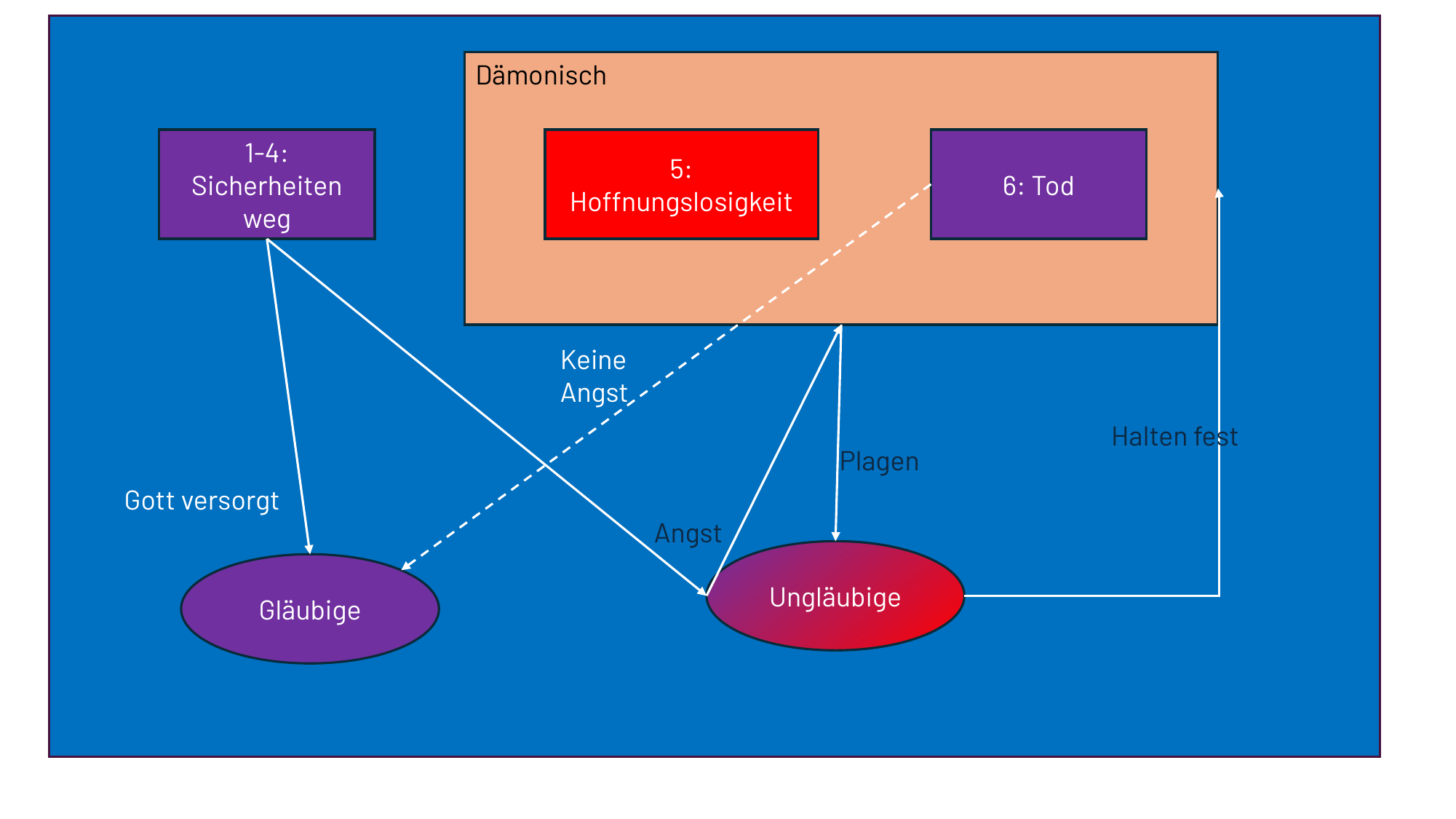

Dämonisch
1-4: Sicherheiten weg
5: Hoffnungslosigkeit
6: Tod
Keine
Angst
Halten fest
Plagen
Gott versorgt
Angst
Ungläubige
Gläubige